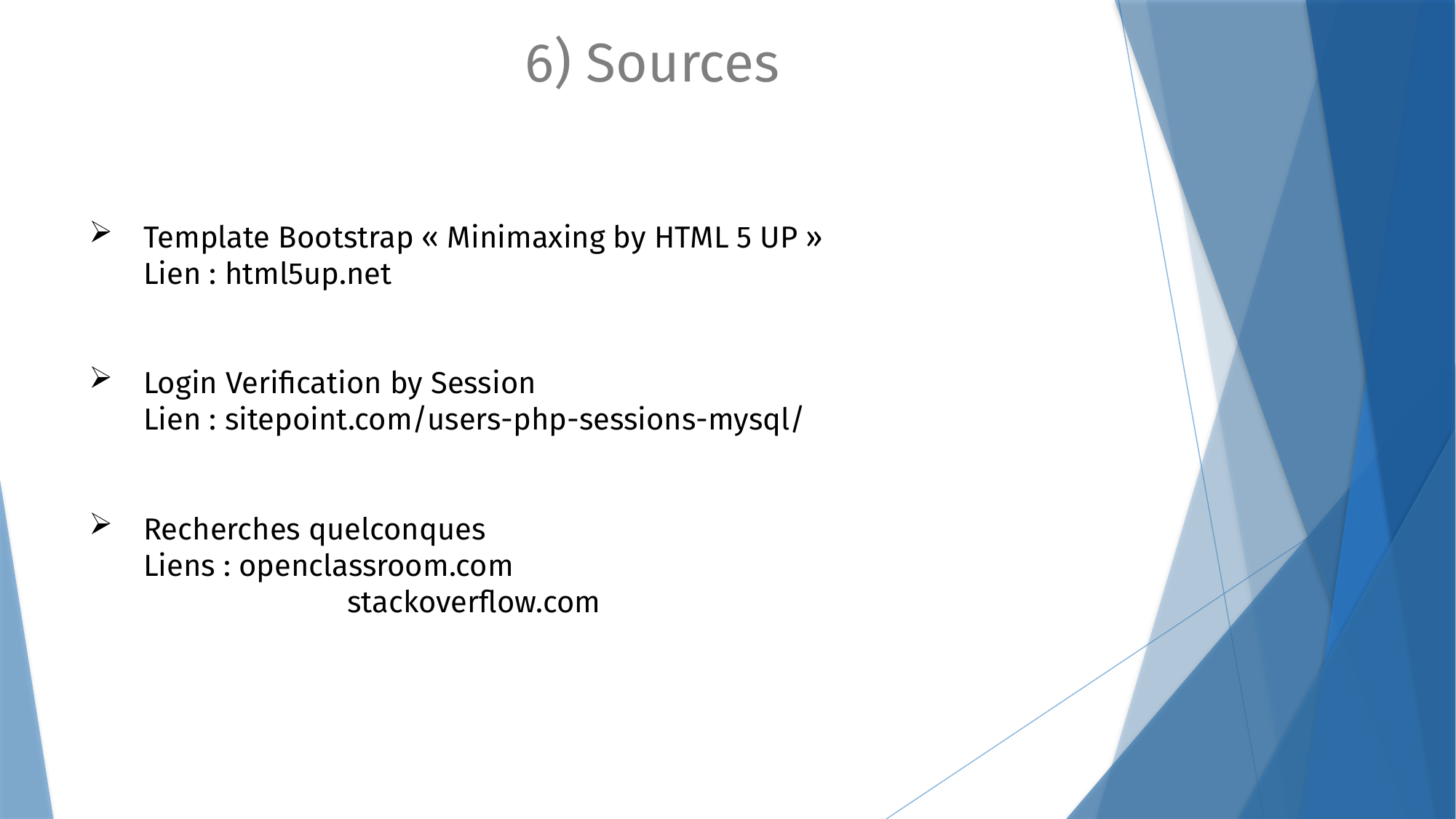

# 6) Sources
Template Bootstrap « Minimaxing by HTML 5 UP »
Lien : html5up.net

Login Verification by Session
Lien : sitepoint.com/users-php-sessions-mysql/

Recherches quelconques
Liens : openclassroom.com
		     stackoverflow.com